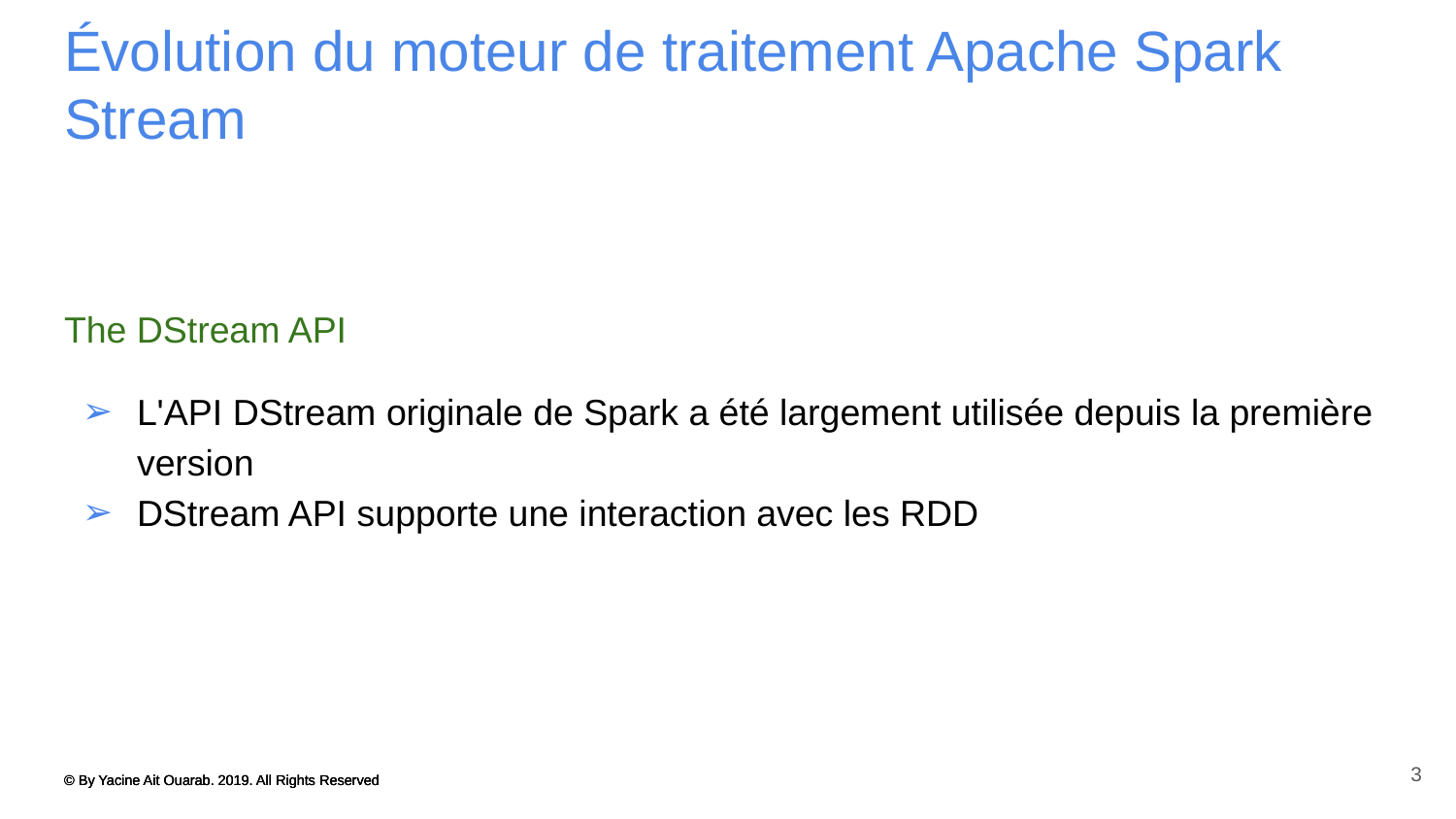

# Évolution du moteur de traitement Apache Spark Stream

The DStream API
L'API DStream originale de Spark a été largement utilisée depuis la première version
DStream API supporte une interaction avec les RDD
3